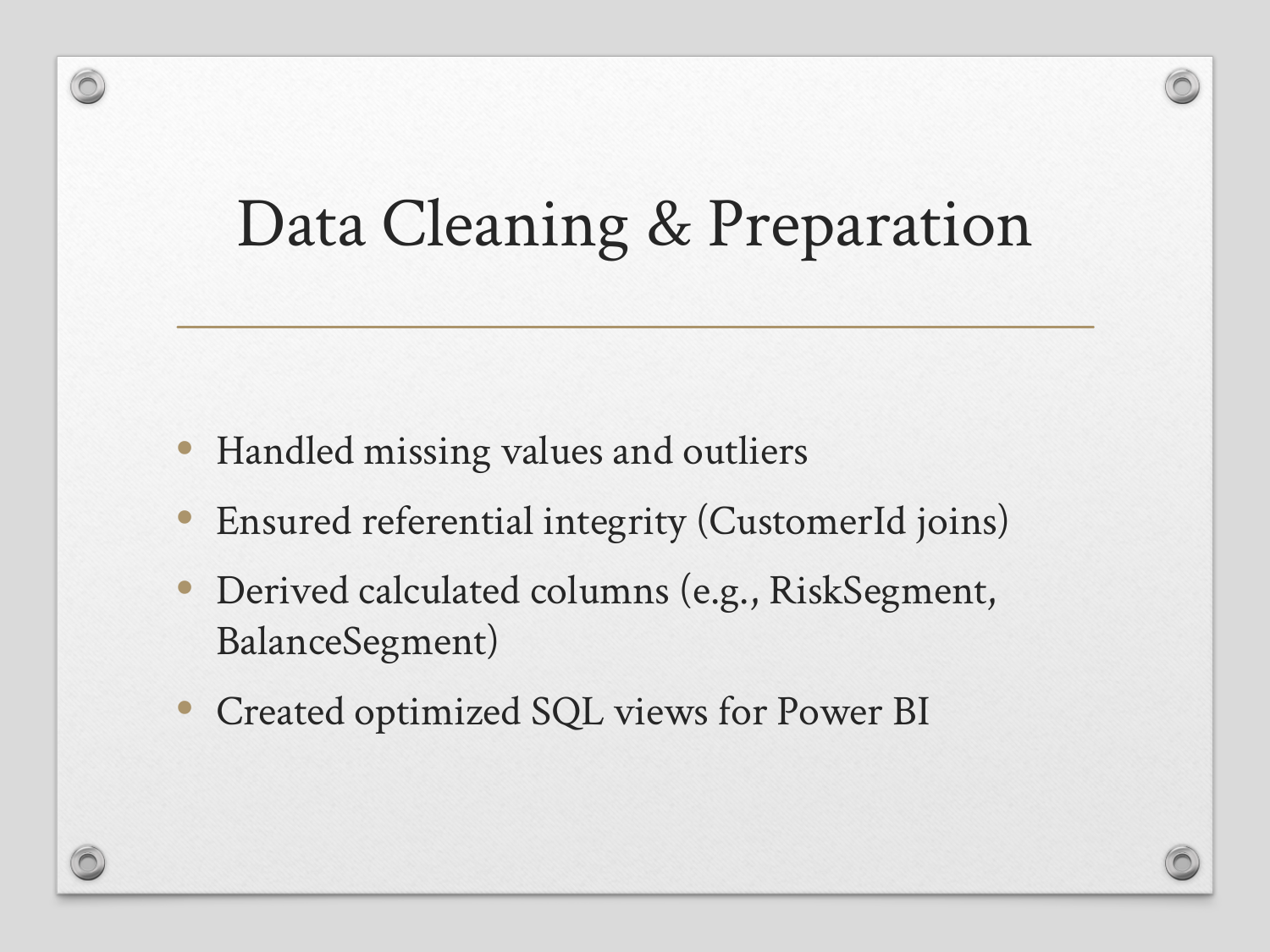

# Data Cleaning & Preparation

Handled missing values and outliers
Ensured referential integrity (CustomerId joins)
Derived calculated columns (e.g., RiskSegment, BalanceSegment)
Created optimized SQL views for Power BI